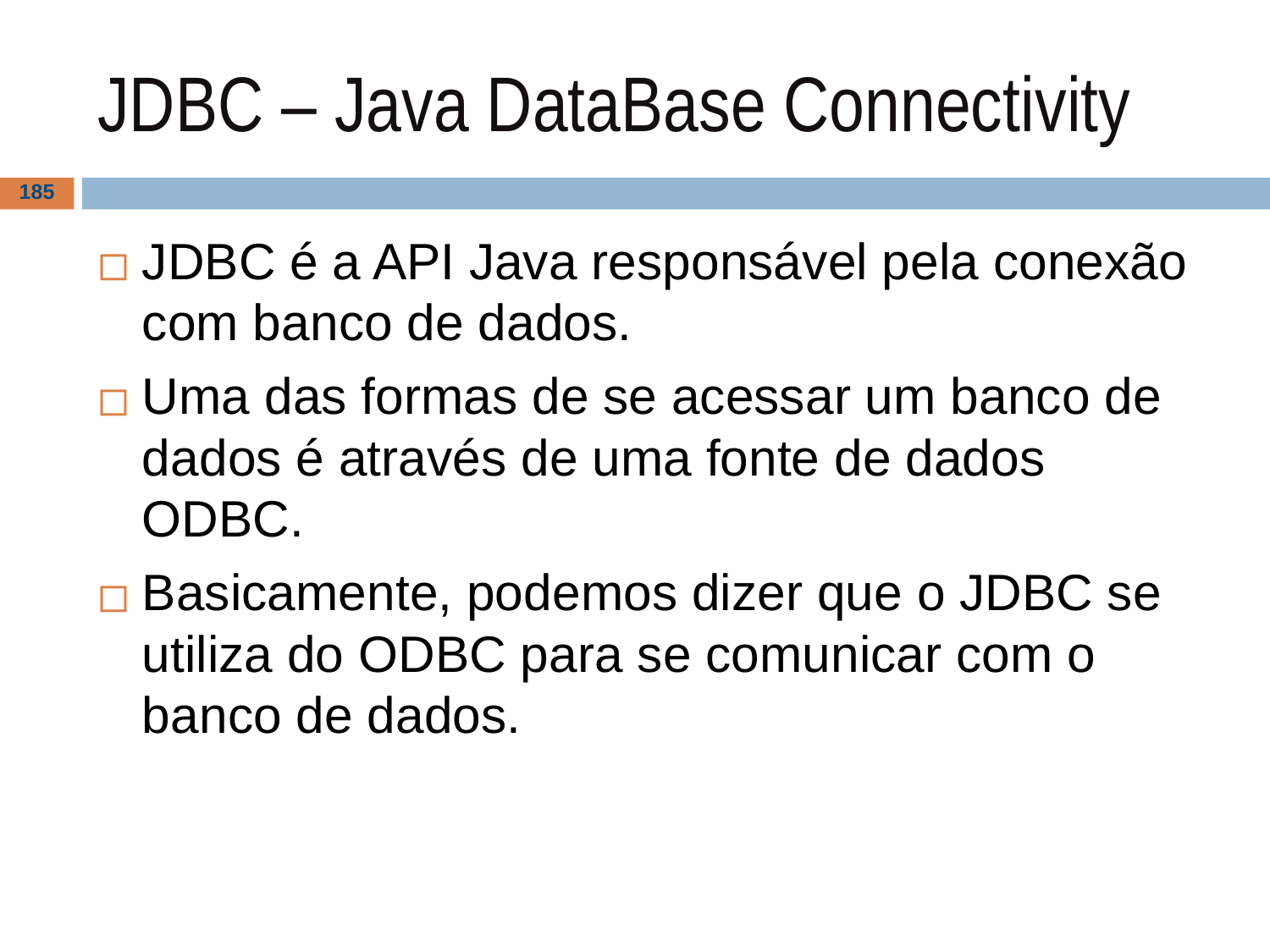

# JDBC – Java DataBase Connectivity
185
JDBC é a API Java responsável pela conexão com banco de dados.
Uma das formas de se acessar um banco de dados é através de uma fonte de dados ODBC.
Basicamente, podemos dizer que o JDBC se utiliza do ODBC para se comunicar com o banco de dados.